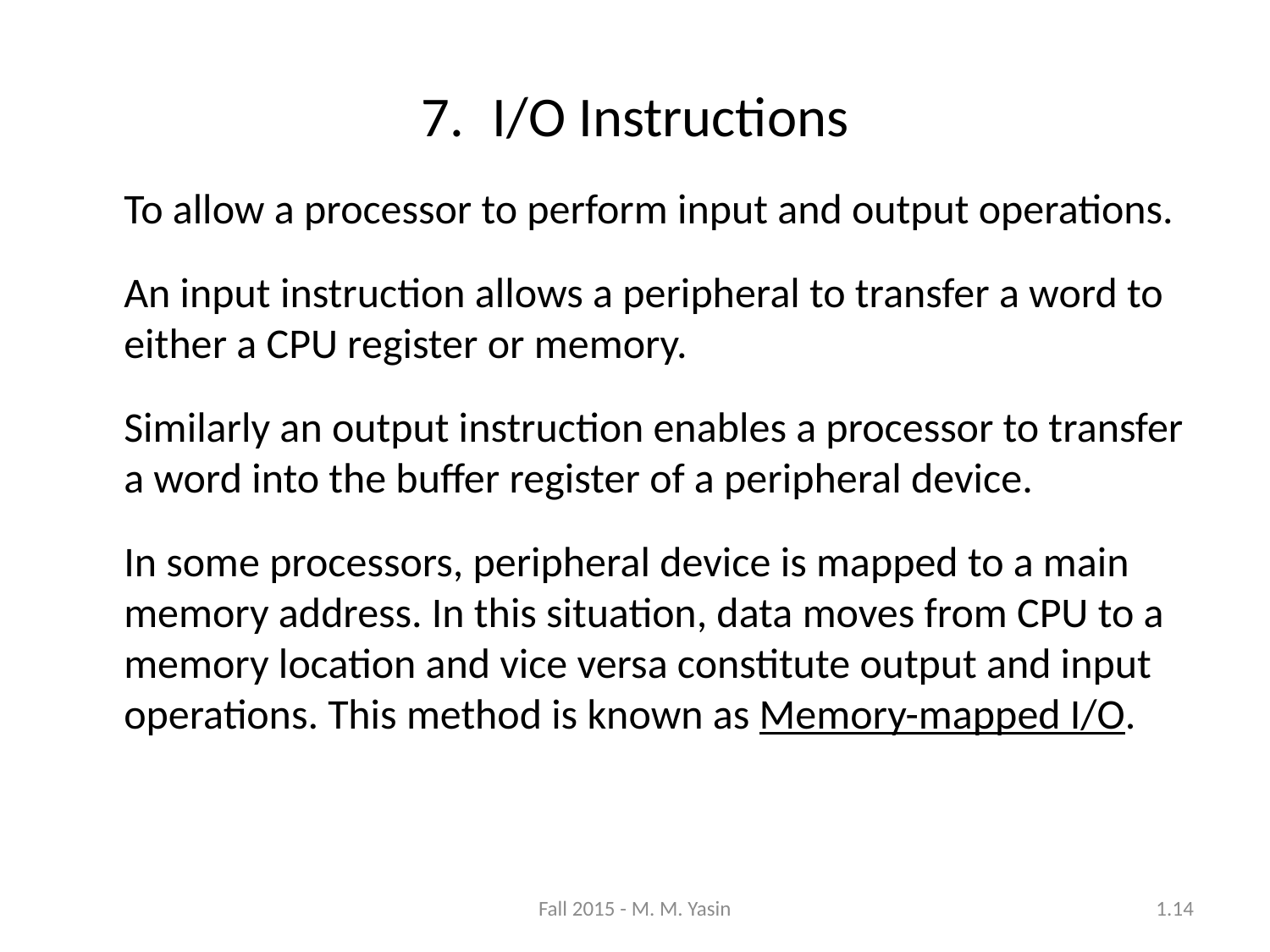

I/O Instructions

	To allow a processor to perform input and output operations.

	An input instruction allows a peripheral to transfer a word to either a CPU register or memory.

	Similarly an output instruction enables a processor to transfer a word into the buffer register of a peripheral device.

	In some processors, peripheral device is mapped to a main memory address. In this situation, data moves from CPU to a memory location and vice versa constitute output and input operations. This method is known as Memory-mapped I/O.
Fall 2015 - M. M. Yasin
1.14